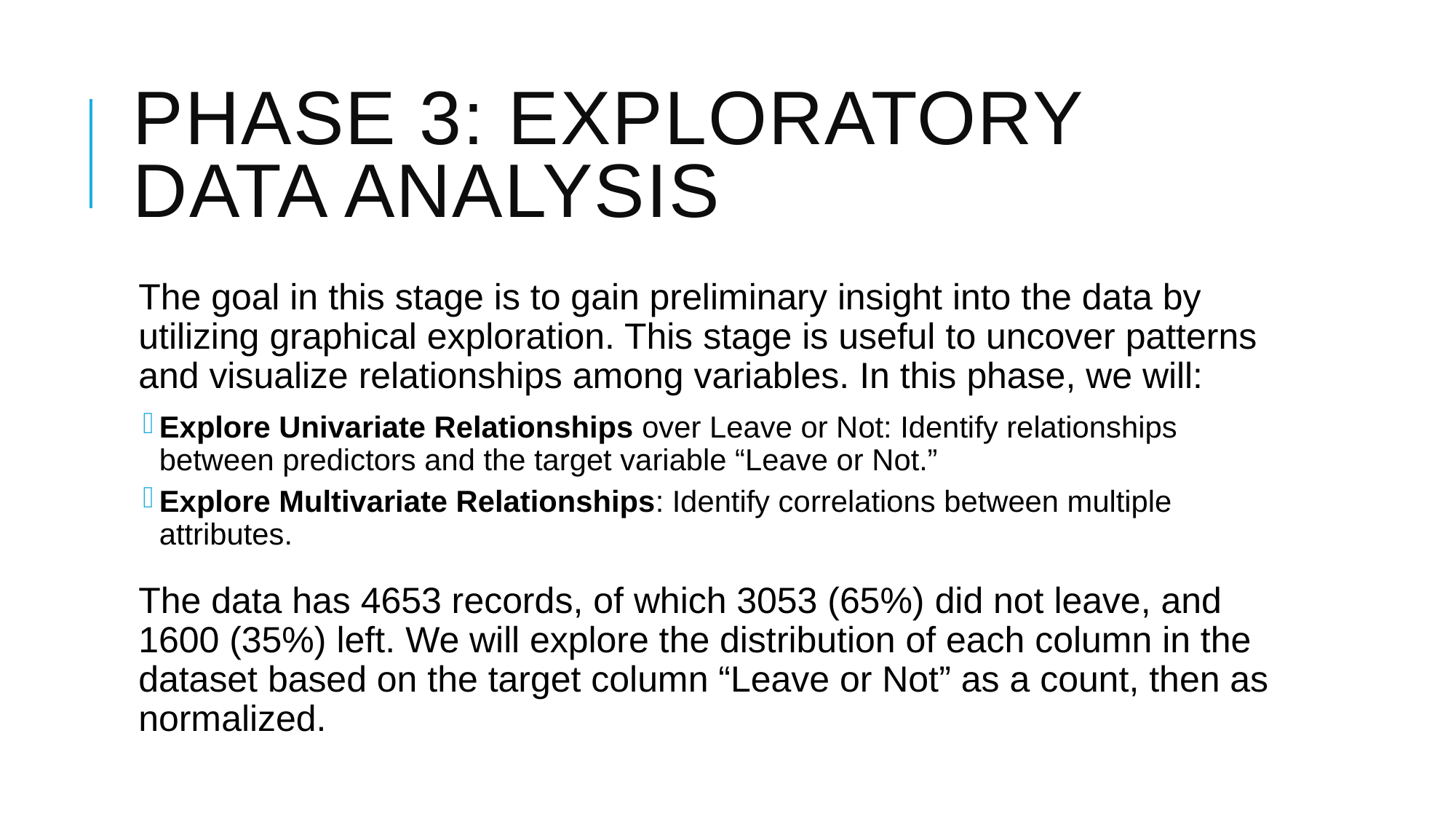

# Phase 3: Exploratory Data Analysis
The goal in this stage is to gain preliminary insight into the data by utilizing graphical exploration. This stage is useful to uncover patterns and visualize relationships among variables. In this phase, we will:
Explore Univariate Relationships over Leave or Not: Identify relationships between predictors and the target variable “Leave or Not.”
Explore Multivariate Relationships: Identify correlations between multiple attributes.
The data has 4653 records, of which 3053 (65%) did not leave, and 1600 (35%) left. We will explore the distribution of each column in the dataset based on the target column “Leave or Not” as a count, then as normalized.